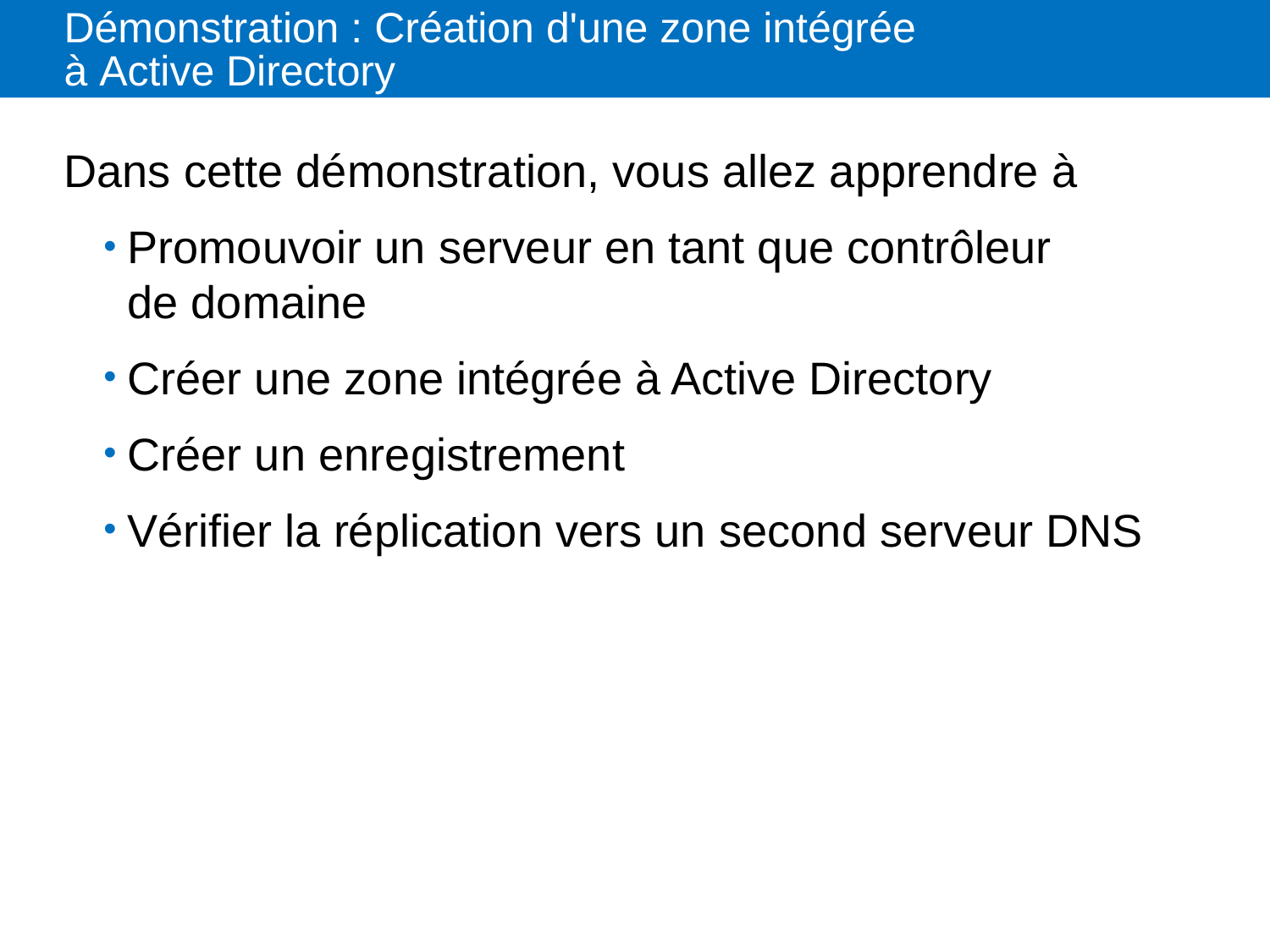

# Démonstration : Création d'une zone intégrée à Active Directory
Dans cette démonstration, vous allez apprendre à
Promouvoir un serveur en tant que contrôleur de domaine
Créer une zone intégrée à Active Directory
Créer un enregistrement
Vérifier la réplication vers un second serveur DNS